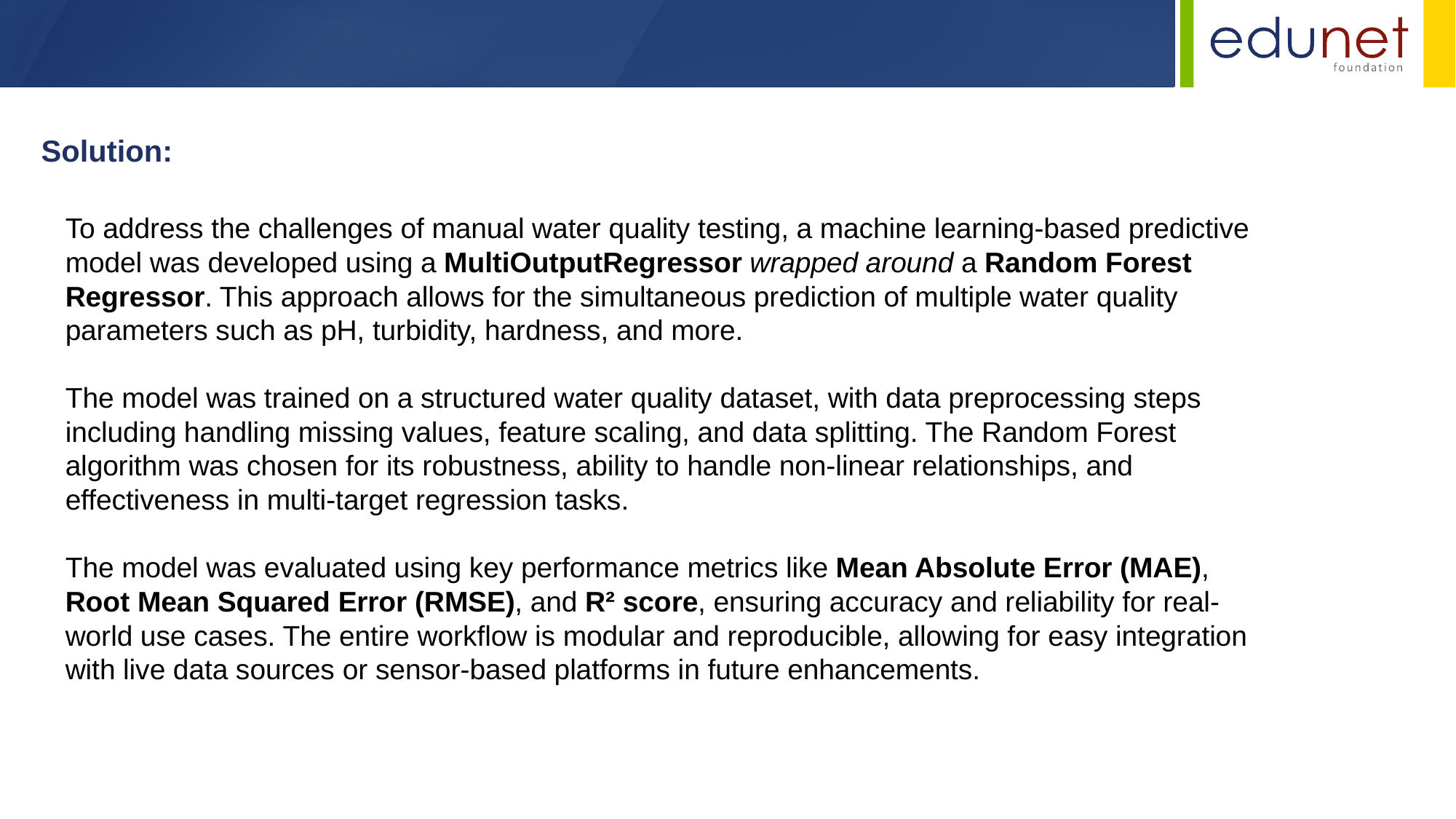

Solution:
To address the challenges of manual water quality testing, a machine learning-based predictive model was developed using a MultiOutputRegressor wrapped around a Random Forest Regressor. This approach allows for the simultaneous prediction of multiple water quality parameters such as pH, turbidity, hardness, and more.

The model was trained on a structured water quality dataset, with data preprocessing steps including handling missing values, feature scaling, and data splitting. The Random Forest algorithm was chosen for its robustness, ability to handle non-linear relationships, and effectiveness in multi-target regression tasks.

The model was evaluated using key performance metrics like Mean Absolute Error (MAE), Root Mean Squared Error (RMSE), and R² score, ensuring accuracy and reliability for real-world use cases. The entire workflow is modular and reproducible, allowing for easy integration with live data sources or sensor-based platforms in future enhancements.